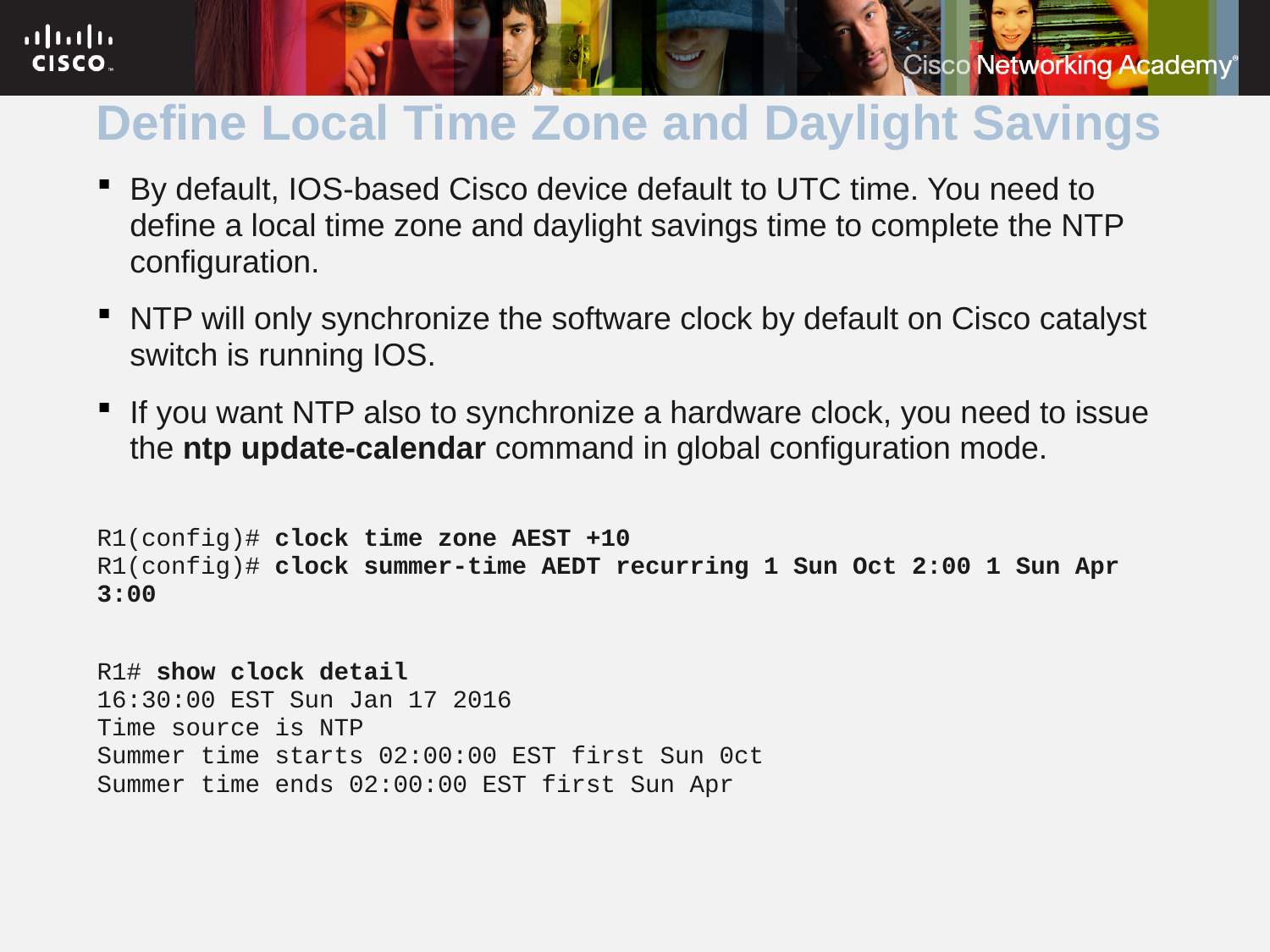

# Define Local Time Zone and Daylight Savings
By default, IOS-based Cisco device default to UTC time. You need to define a local time zone and daylight savings time to complete the NTP configuration.
NTP will only synchronize the software clock by default on Cisco catalyst switch is running IOS.
If you want NTP also to synchronize a hardware clock, you need to issue the ntp update-calendar command in global configuration mode.

R1(config)# clock time zone AEST +10
R1(config)# clock summer-time AEDT recurring 1 Sun Oct 2:00 1 Sun Apr 3:00

R1# show clock detail
16:30:00 EST Sun Jan 17 2016
Time source is NTP
Summer time starts 02:00:00 EST first Sun 0ct
Summer time ends 02:00:00 EST first Sun Apr